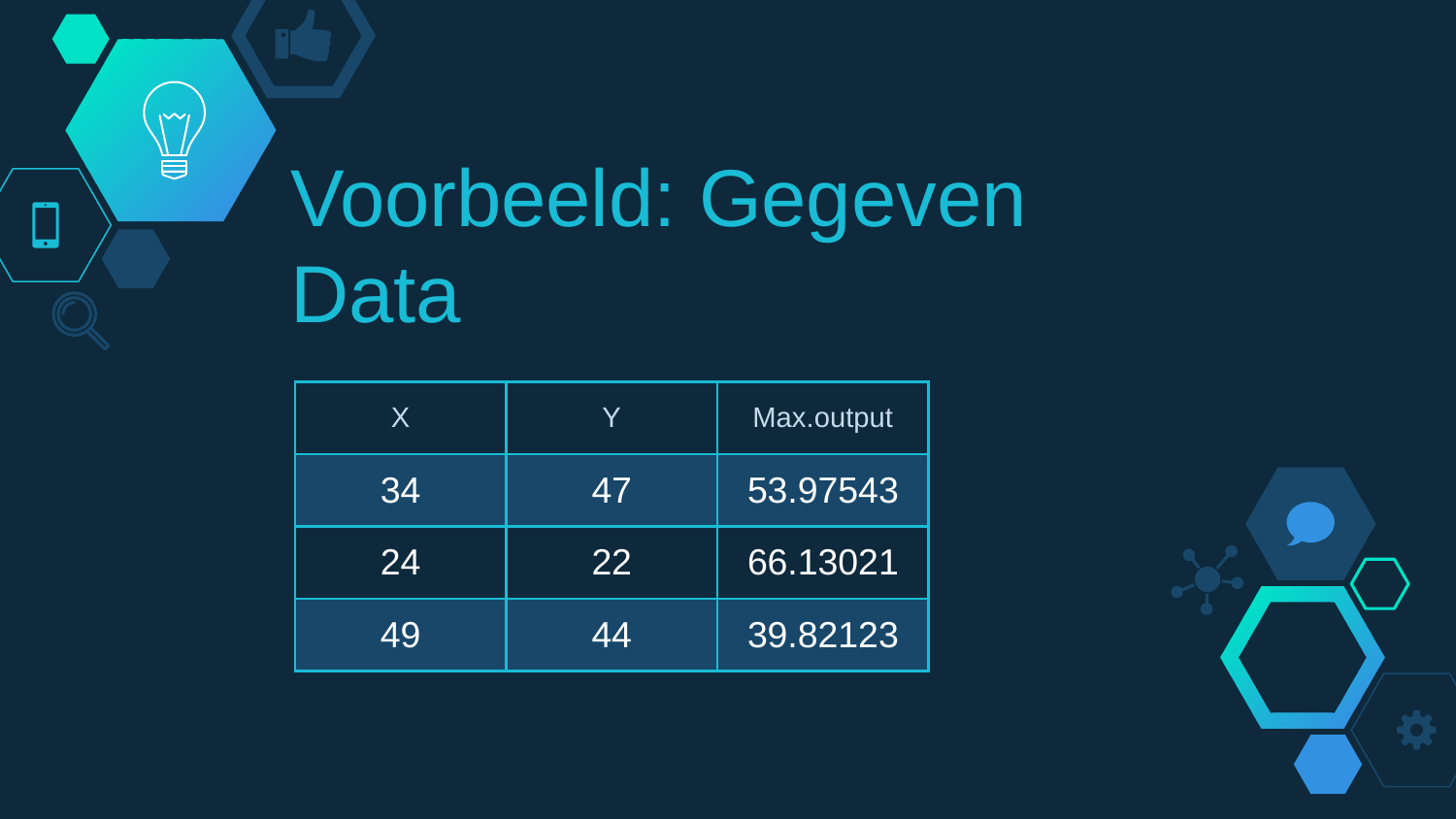

# Voorbeeld: Gegeven Data
| X | Y | Max.output |
| --- | --- | --- |
| 34 | 47 | 53.97543 |
| 24 | 22 | 66.13021 |
| 49 | 44 | 39.82123 |